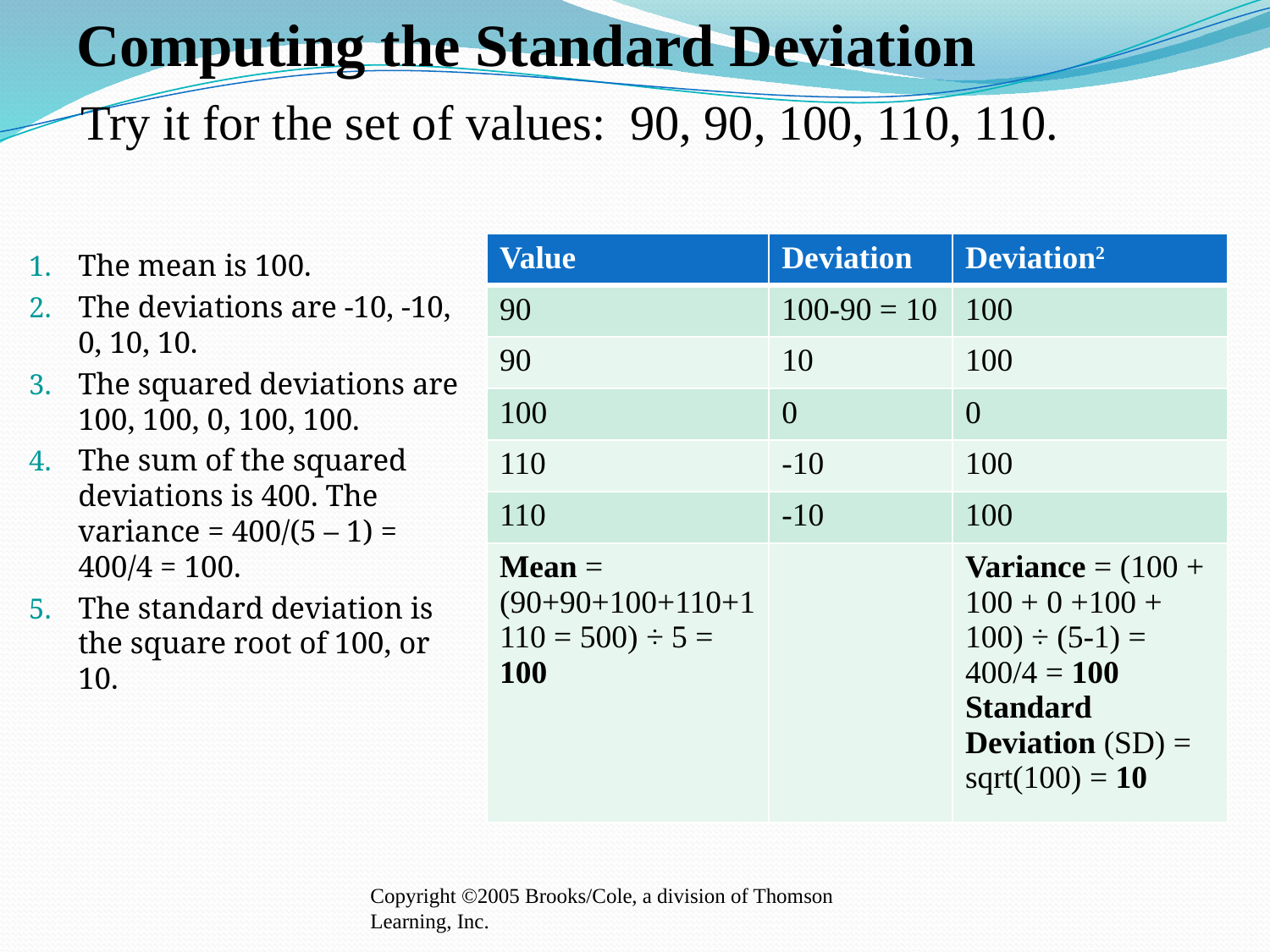

Computing the Standard Deviation
Try it for the set of values:  90, 90, 100, 110, 110.
| Value | Deviation | Deviation2 |
| --- | --- | --- |
| 90 | 100-90 = 10 | 100 |
| 90 | 10 | 100 |
| 100 | 0 | 0 |
| 110 | -10 | 100 |
| 110 | -10 | 100 |
| Mean = (90+90+100+110+1110 = 500) ÷ 5 = 100 |  | Variance = (100 + 100 + 0 +100 + 100) ÷ (5-1) = 400/4 = 100 Standard Deviation (SD) = sqrt(100) = 10 |
The mean is 100.
The deviations are -10, -10, 0, 10, 10.
The squared deviations are 100, 100, 0, 100, 100.
The sum of the squared deviations is 400. The variance = 400/(5 – 1) = 400/4 = 100.
The standard deviation is the square root of 100, or 10.
Copyright ©2005 Brooks/Cole, a division of Thomson Learning, Inc.